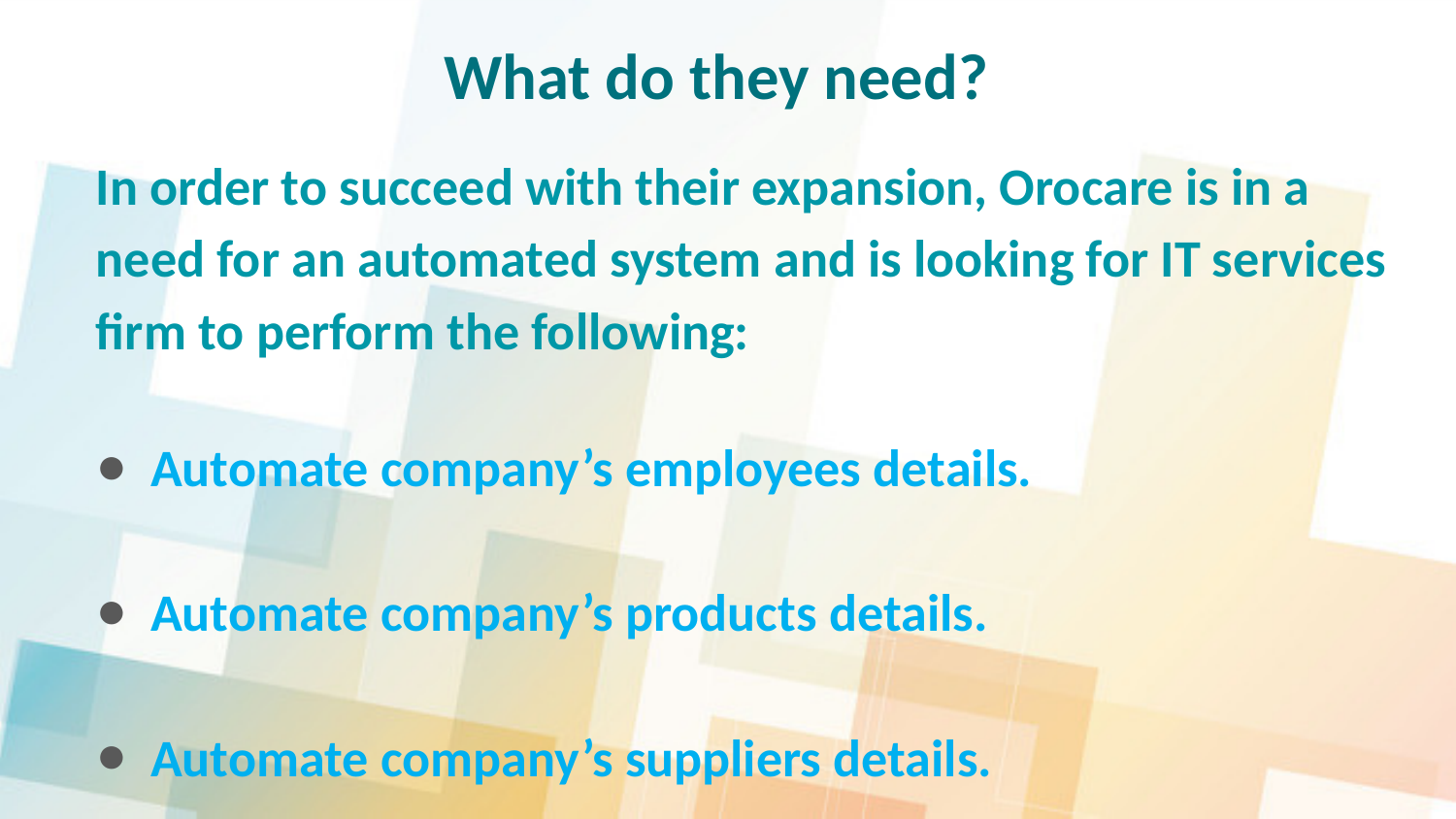

# What do they need?
In order to succeed with their expansion, Orocare is in a need for an automated system and is looking for IT services firm to perform the following:

Automate company’s employees details.

Automate company’s products details.

Automate company’s suppliers details.